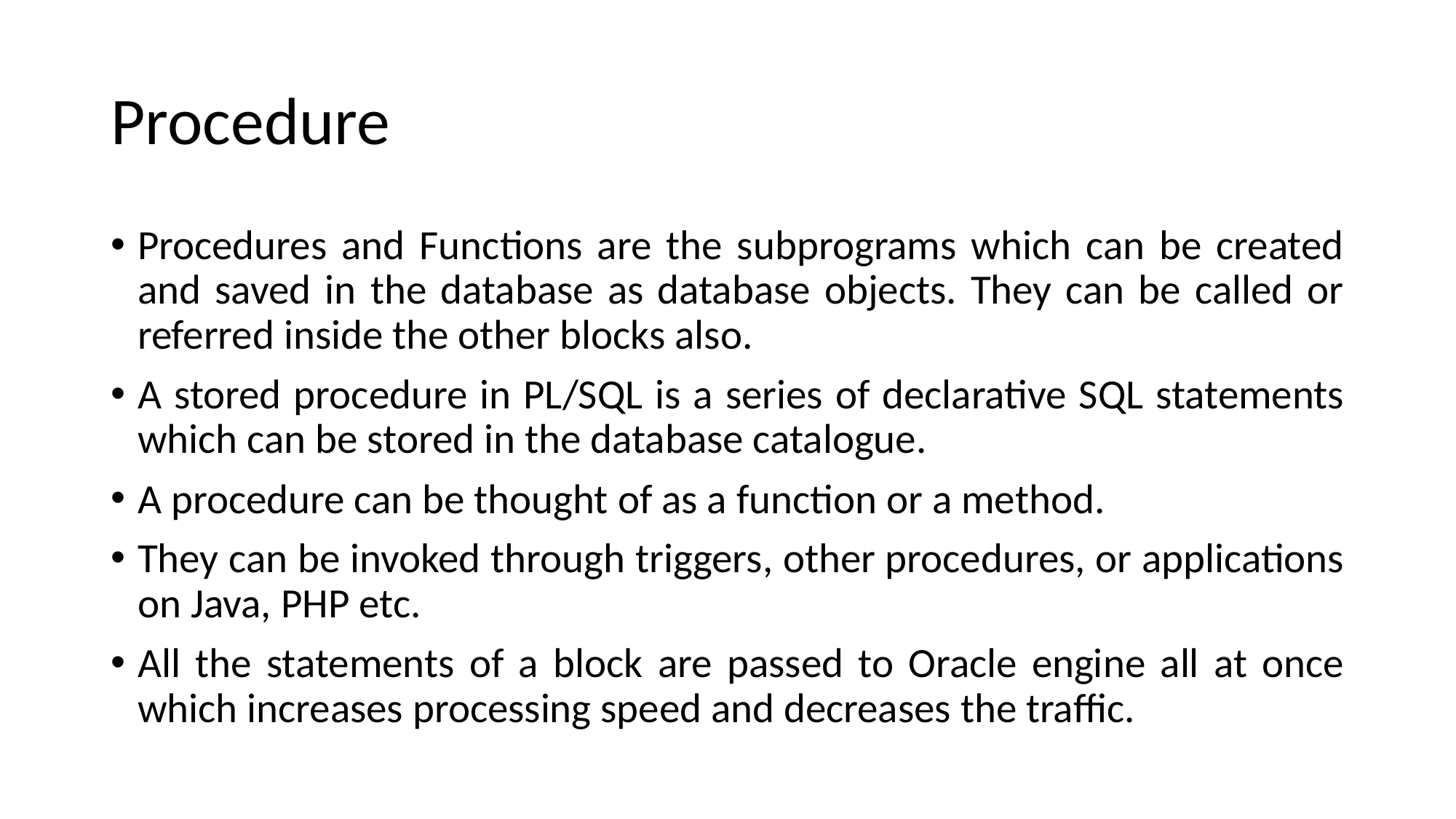

# Procedure
Procedures and Functions are the subprograms which can be created and saved in the database as database objects. They can be called or referred inside the other blocks also.
A stored procedure in PL/SQL is a series of declarative SQL statements which can be stored in the database catalogue.
A procedure can be thought of as a function or a method.
They can be invoked through triggers, other procedures, or applications on Java, PHP etc.
All the statements of a block are passed to Oracle engine all at once which increases processing speed and decreases the traffic.